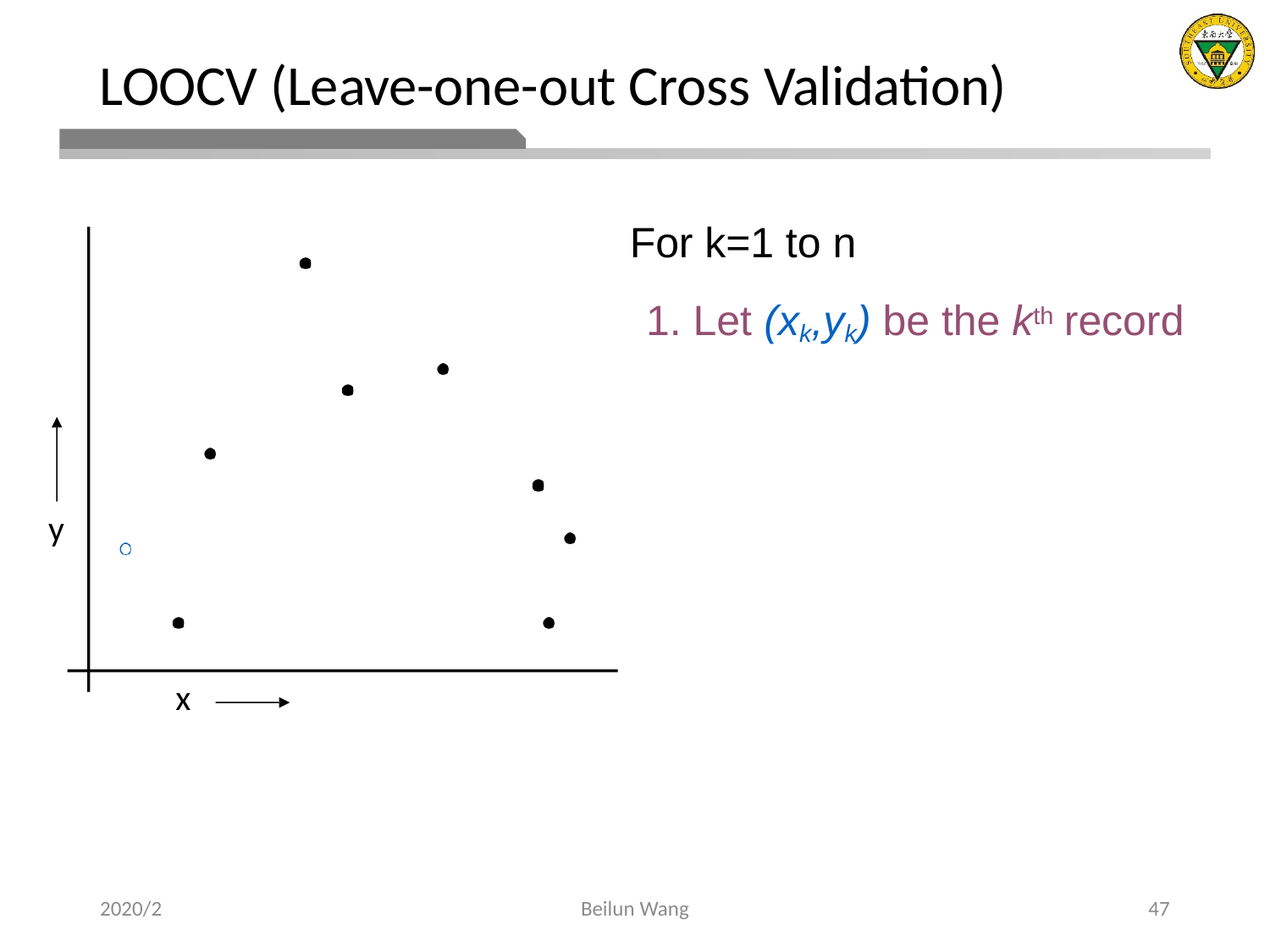

# LOOCV (Leave-one-out Cross Validation)
For k=1 to n
1. Let (xk,yk) be the kth record

y

x

2020/2
Beilun Wang
47